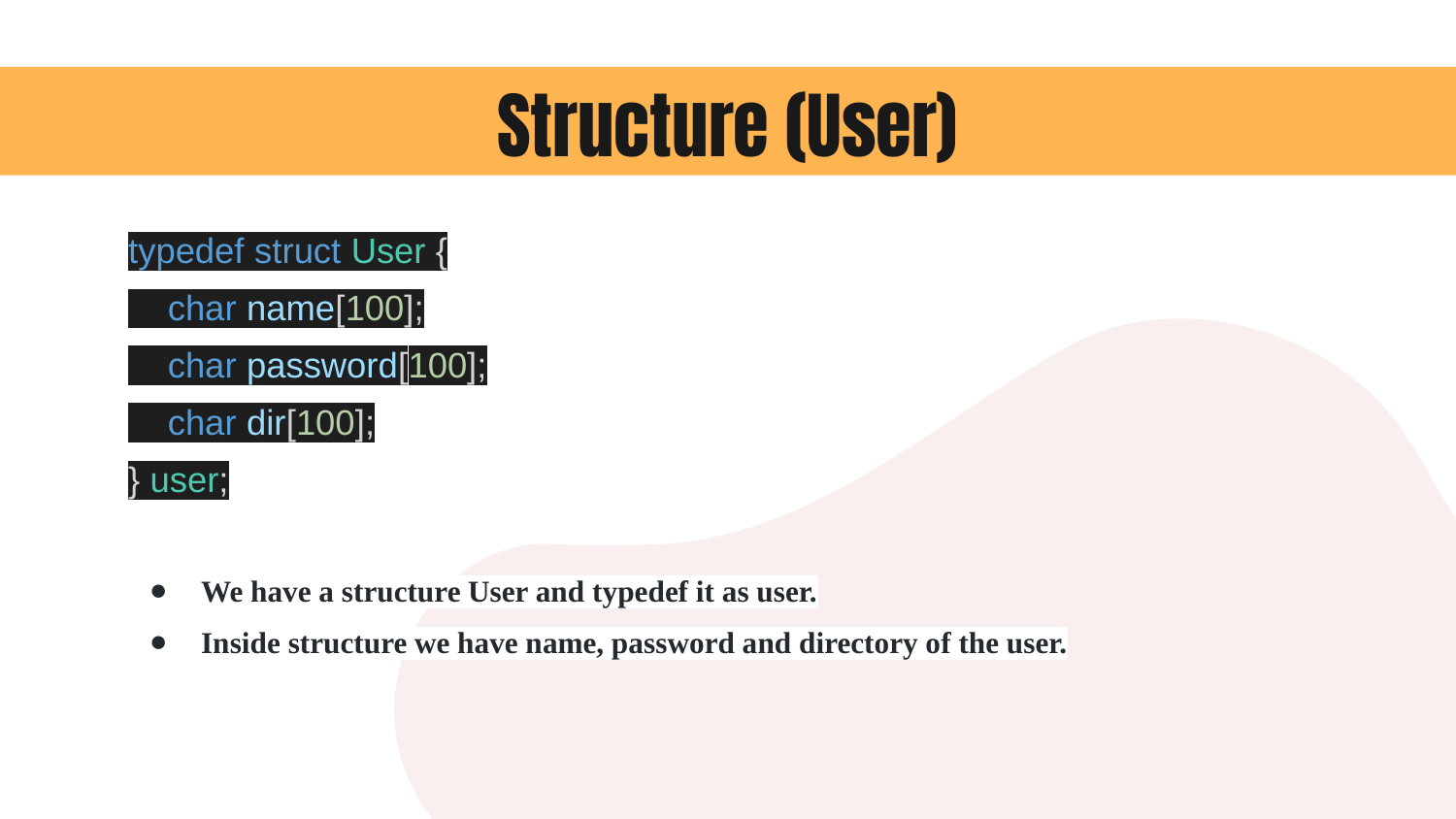

# Structure (User)
typedef struct User {
    char name[100];
    char password[100];
    char dir[100];
} user;

We have a structure User and typedef it as user.
Inside structure we have name, password and directory of the user.